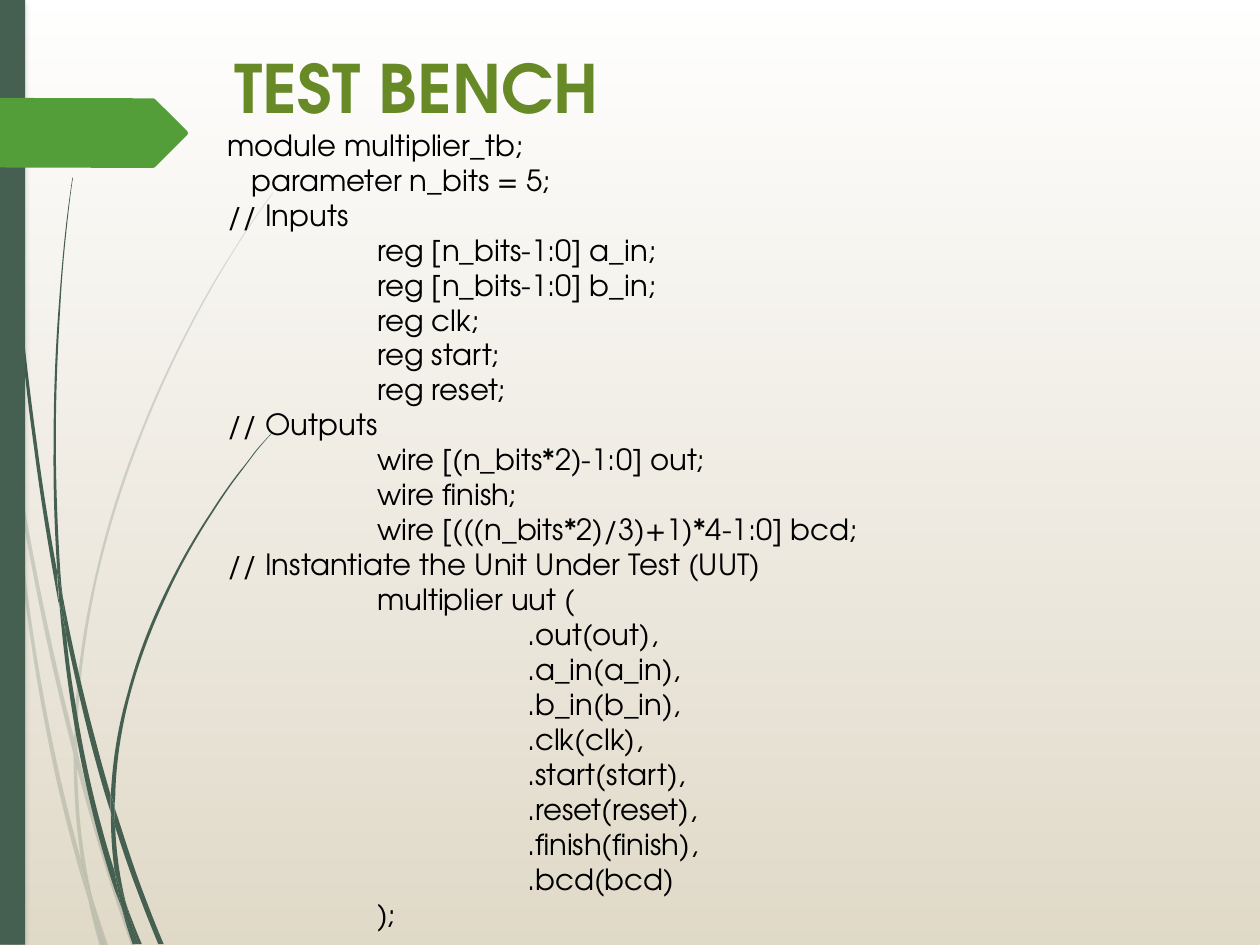

TEST BENCH
module multiplier_tb;
   parameter n_bits = 5;
// Inputs
	reg [n_bits-1:0] a_in;
	reg [n_bits-1:0] b_in;
	reg clk;
	reg start;
	reg reset;
// Outputs
	wire [(n_bits*2)-1:0] out;
	wire finish;
	wire [(((n_bits*2)/3)+1)*4-1:0] bcd;
// Instantiate the Unit Under Test (UUT)
	multiplier uut (
		.out(out),
		.a_in(a_in),
		.b_in(b_in),
		.clk(clk),
		.start(start),
		.reset(reset),
		.finish(finish),
		.bcd(bcd)
	);